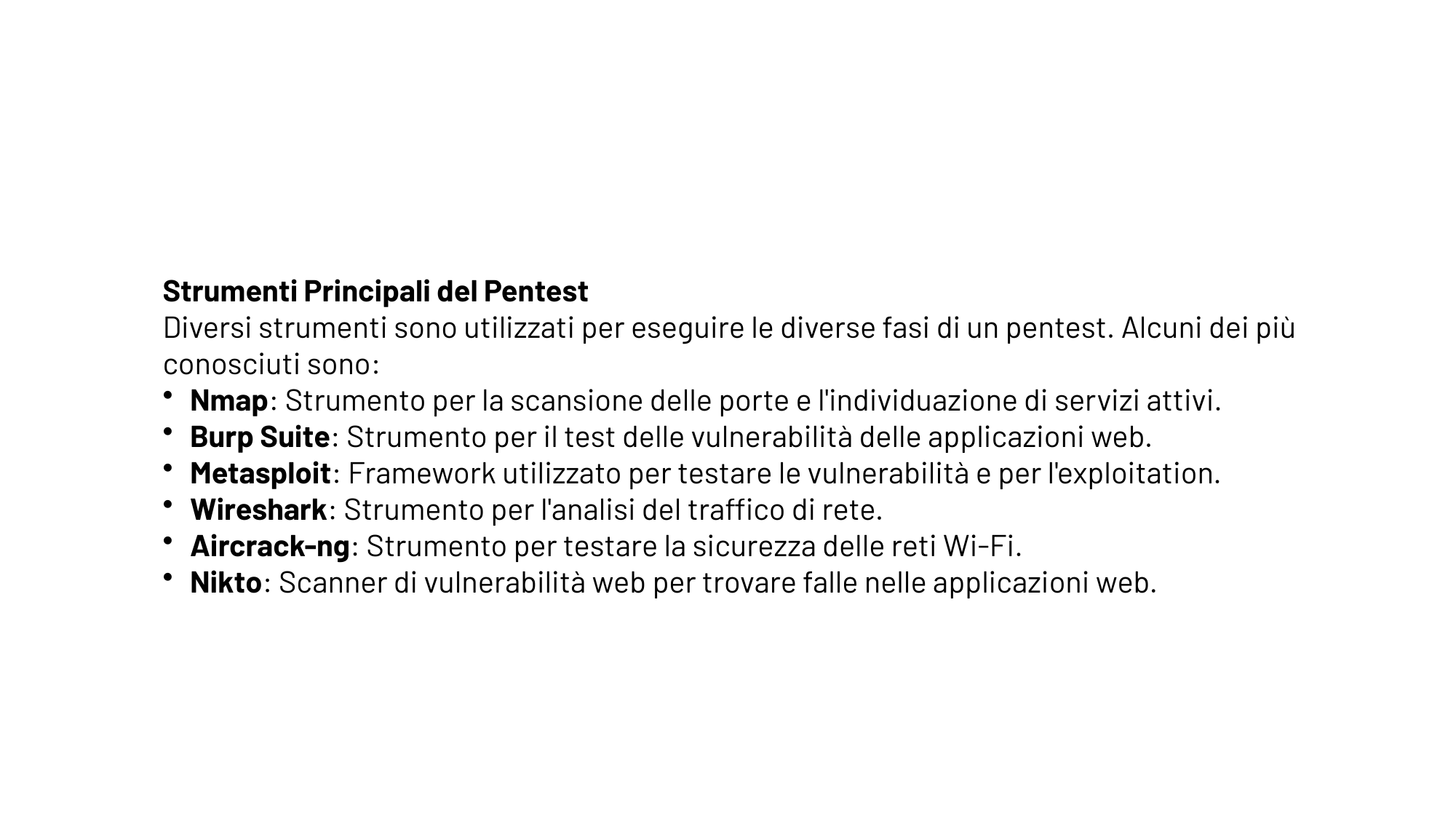

Strumenti Principali del Pentest
Diversi strumenti sono utilizzati per eseguire le diverse fasi di un pentest. Alcuni dei più conosciuti sono:
Nmap: Strumento per la scansione delle porte e l'individuazione di servizi attivi.
Burp Suite: Strumento per il test delle vulnerabilità delle applicazioni web.
Metasploit: Framework utilizzato per testare le vulnerabilità e per l'exploitation.
Wireshark: Strumento per l'analisi del traffico di rete.
Aircrack-ng: Strumento per testare la sicurezza delle reti Wi-Fi.
Nikto: Scanner di vulnerabilità web per trovare falle nelle applicazioni web.